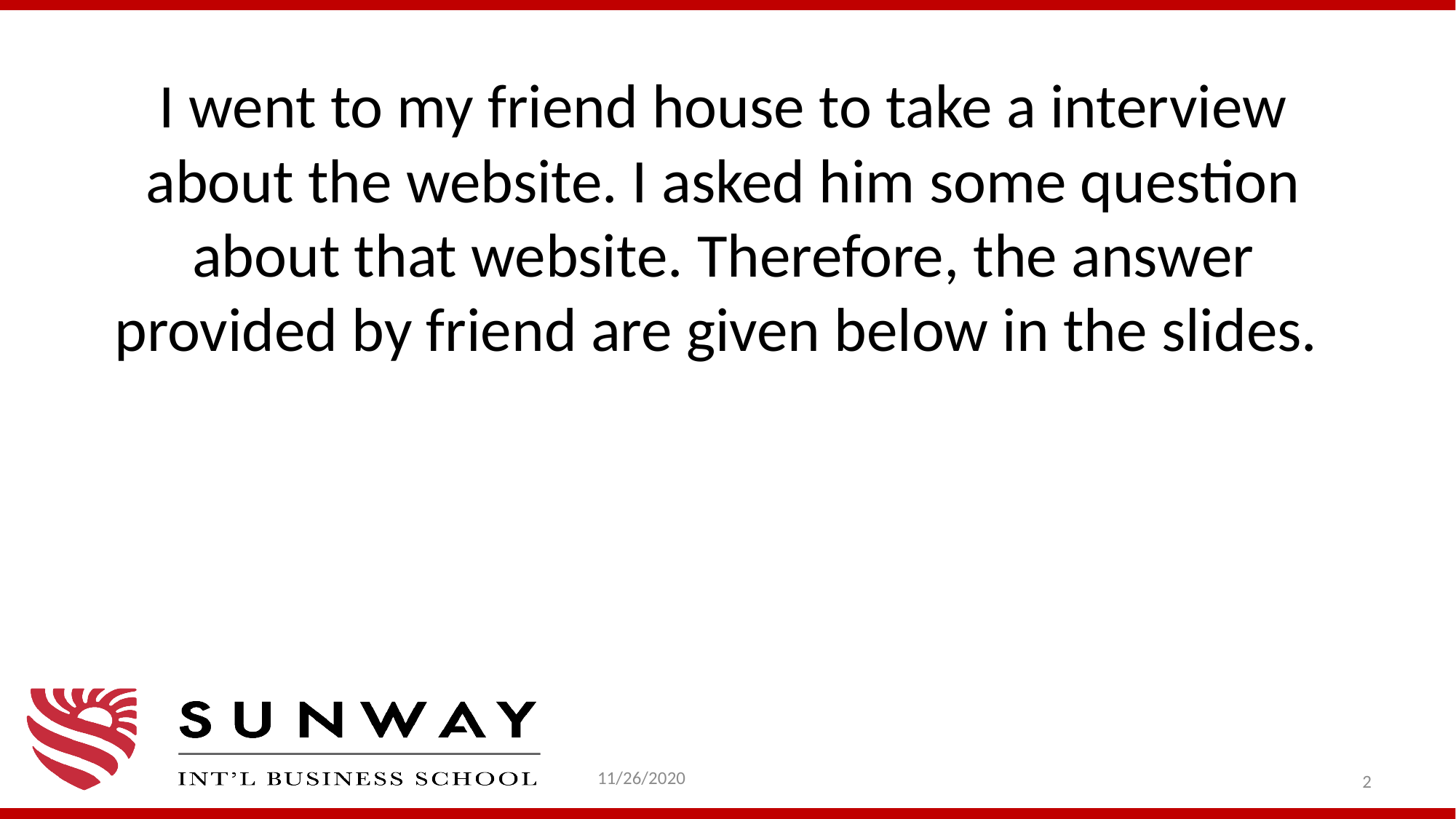

# I went to my friend house to take a interview about the website. I asked him some question about that website. Therefore, the answer provided by friend are given below in the slides.

11/26/2020
2